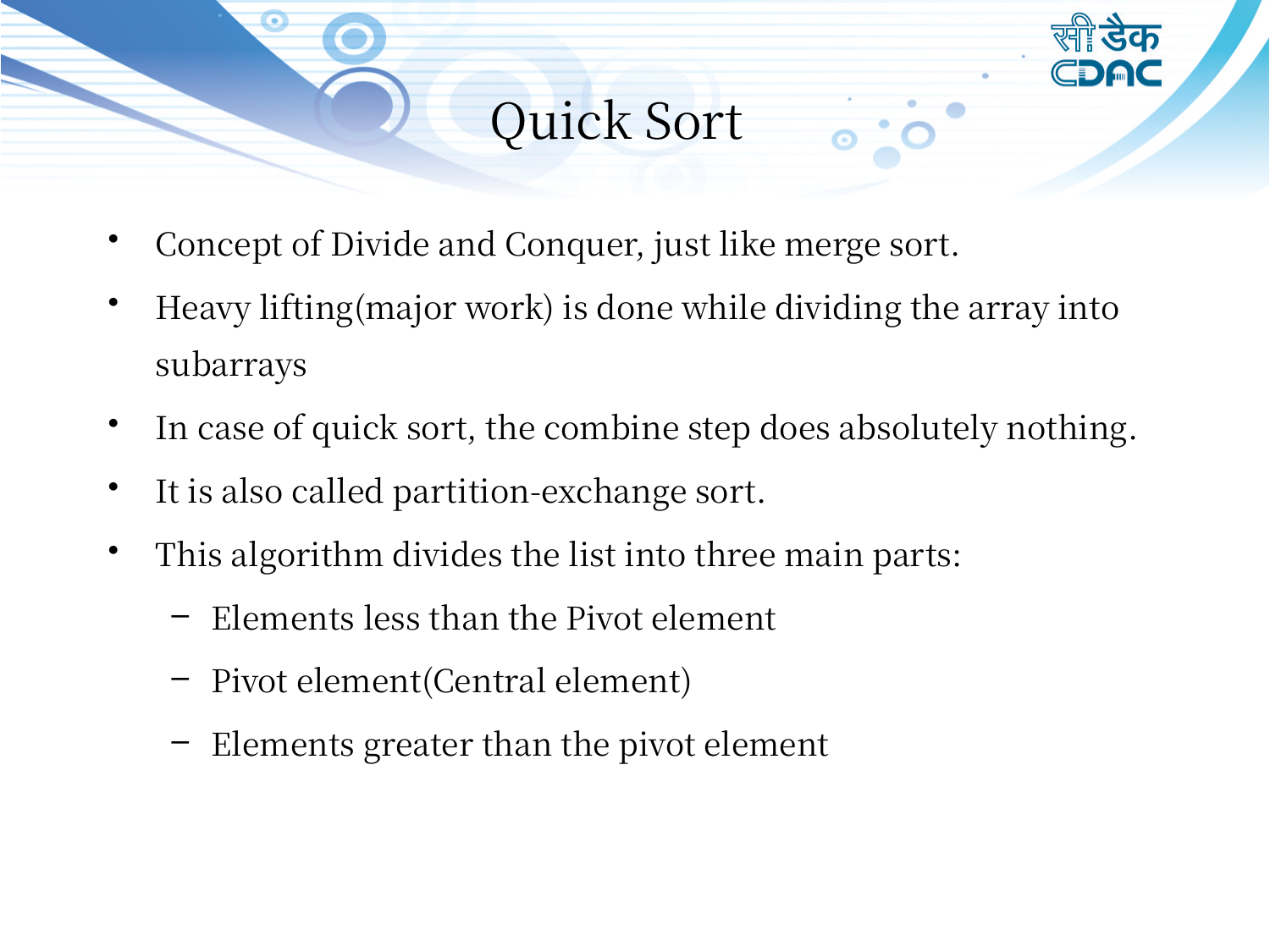

# Quick Sort
Concept of Divide and Conquer, just like merge sort.
Heavy lifting(major work) is done while dividing the array into subarrays
In case of quick sort, the combine step does absolutely nothing.
It is also called partition-exchange sort.
This algorithm divides the list into three main parts:
Elements less than the Pivot element
Pivot element(Central element)
Elements greater than the pivot element